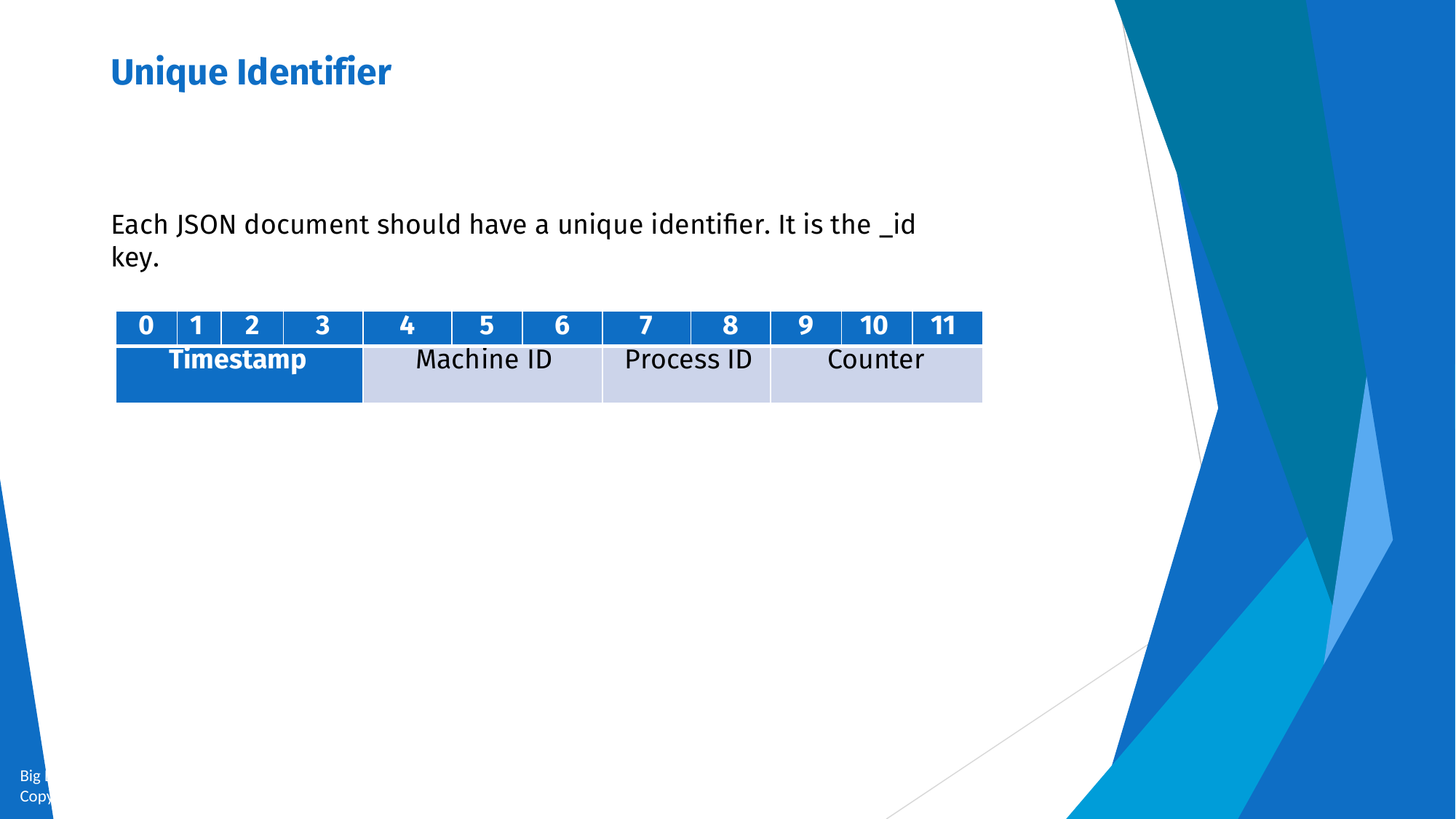

# Unique Identifier
Each JSON document should have a unique identifier. It is the _id key.
| 0 | 1 | 2 | 3 | 4 | 5 | 6 | 7 | 8 | 9 | 10 | 11 |
| --- | --- | --- | --- | --- | --- | --- | --- | --- | --- | --- | --- |
| Timestamp |  |  |  | Machine ID |  |  | Process ID |  | Counter |  |  |
Big Data and Analytics by Seema Acharya and Subhashini Chellappan
Copyright 2015, WILEY INDIA PVT. LTD.